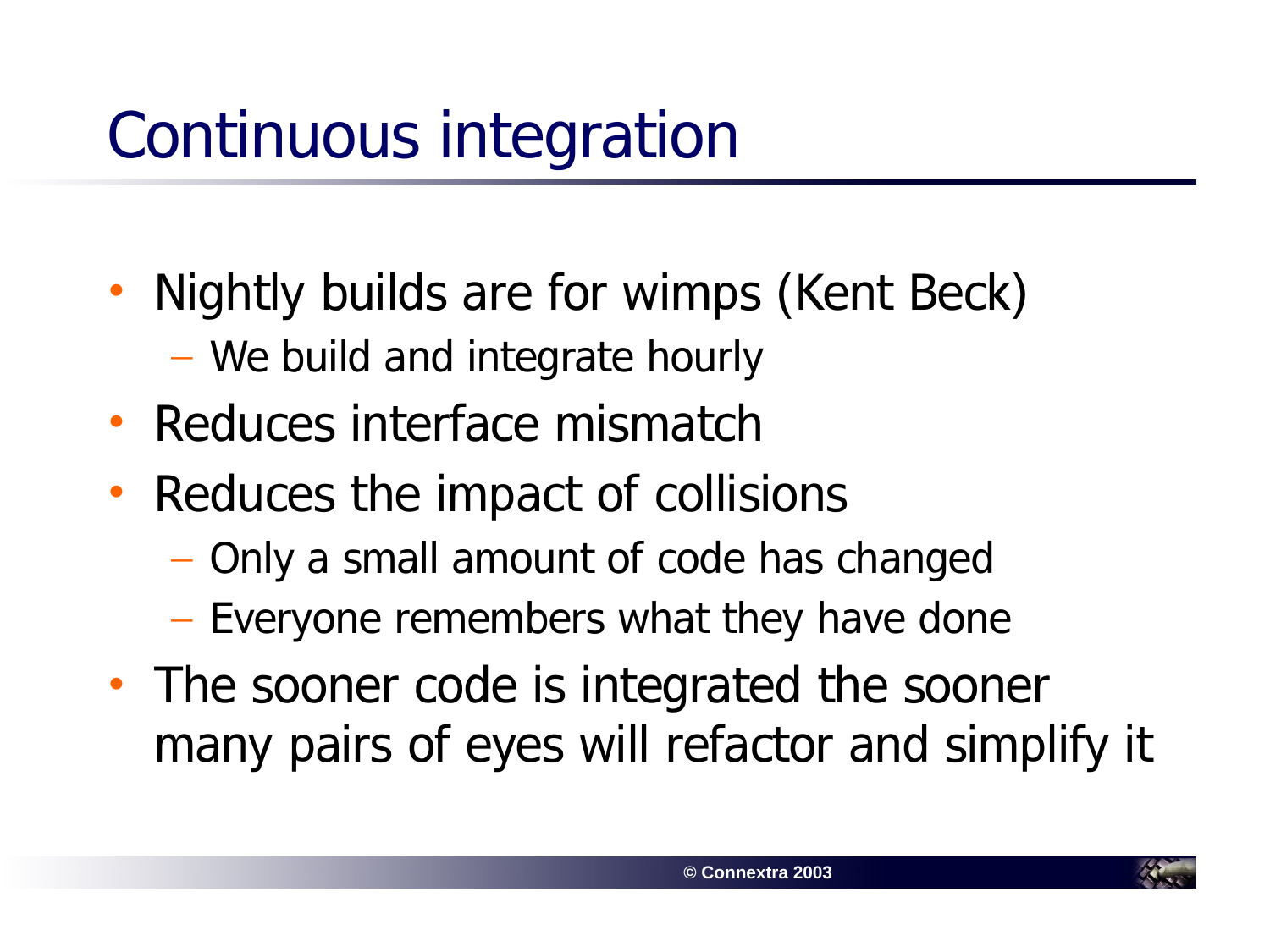

# Continuous integration
Nightly builds are for wimps (Kent Beck)
We build and integrate hourly
Reduces interface mismatch
Reduces the impact of collisions
Only a small amount of code has changed
Everyone remembers what they have done
The sooner code is integrated the sooner many pairs of eyes will refactor and simplify it